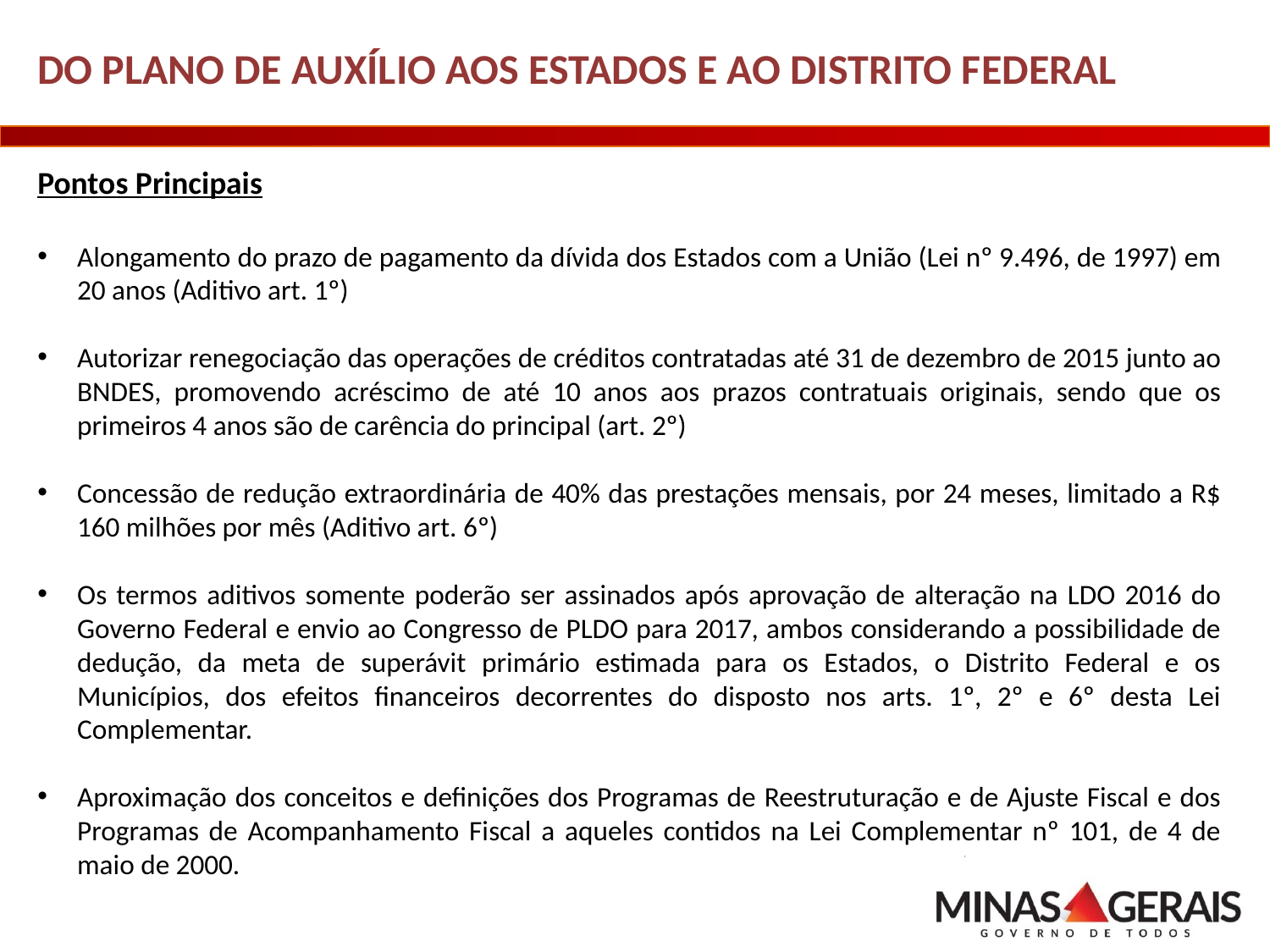

DO PLANO DE AUXÍLIO AOS ESTADOS E AO DISTRITO FEDERAL
Pontos Principais

Alongamento do prazo de pagamento da dívida dos Estados com a União (Lei nº 9.496, de 1997) em 20 anos (Aditivo art. 1º)

Autorizar renegociação das operações de créditos contratadas até 31 de dezembro de 2015 junto ao BNDES, promovendo acréscimo de até 10 anos aos prazos contratuais originais, sendo que os primeiros 4 anos são de carência do principal (art. 2º)

Concessão de redução extraordinária de 40% das prestações mensais, por 24 meses, limitado a R$ 160 milhões por mês (Aditivo art. 6º)

Os termos aditivos somente poderão ser assinados após aprovação de alteração na LDO 2016 do Governo Federal e envio ao Congresso de PLDO para 2017, ambos considerando a possibilidade de dedução, da meta de superávit primário estimada para os Estados, o Distrito Federal e os Municípios, dos efeitos financeiros decorrentes do disposto nos arts. 1º, 2º e 6º desta Lei Complementar.

Aproximação dos conceitos e definições dos Programas de Reestruturação e de Ajuste Fiscal e dos Programas de Acompanhamento Fiscal a aqueles contidos na Lei Complementar nº 101, de 4 de maio de 2000.